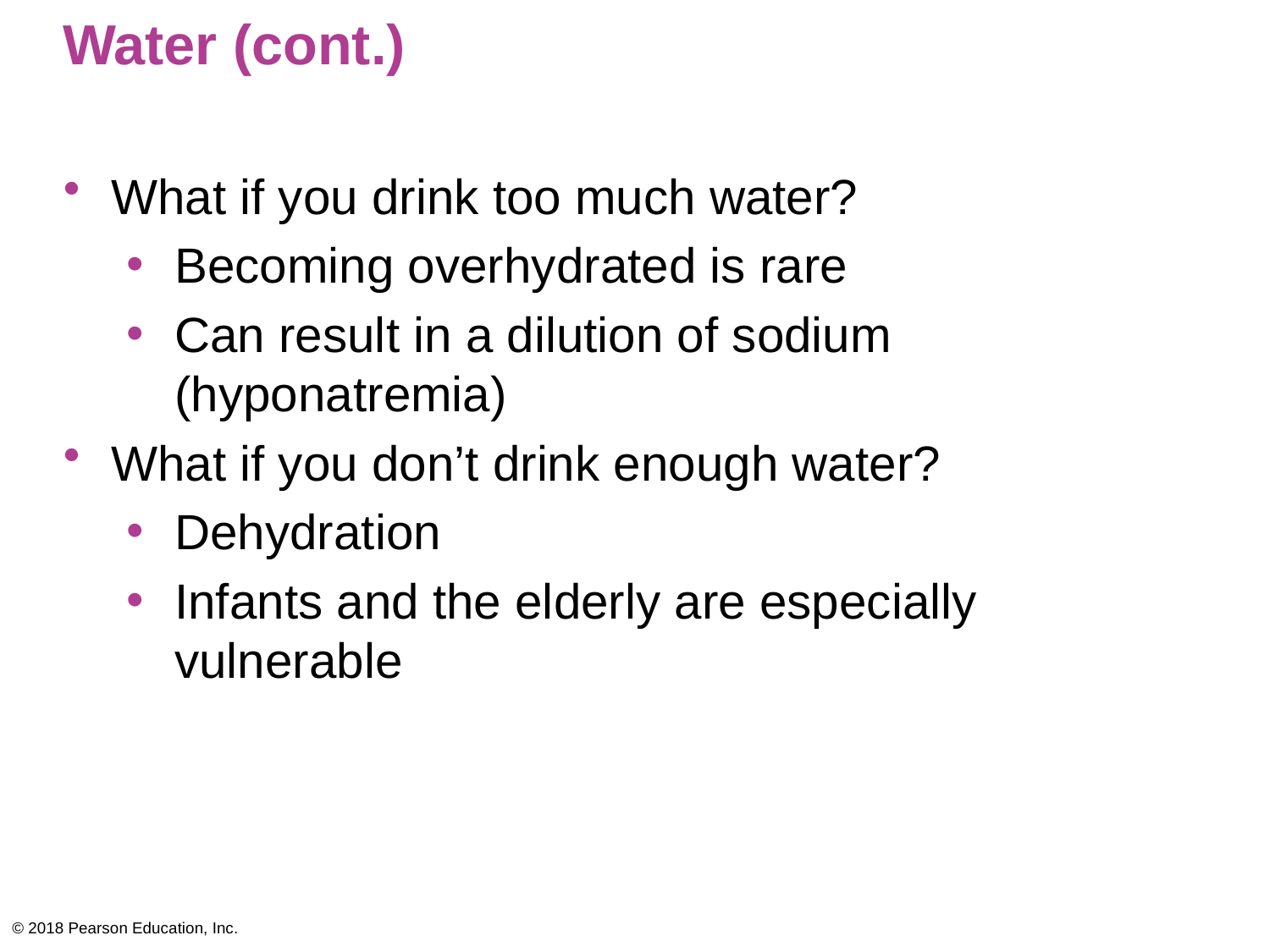

# Water (cont.)
What if you drink too much water?
Becoming overhydrated is rare
Can result in a dilution of sodium (hyponatremia)
What if you don’t drink enough water?
Dehydration
Infants and the elderly are especially vulnerable
© 2018 Pearson Education, Inc.